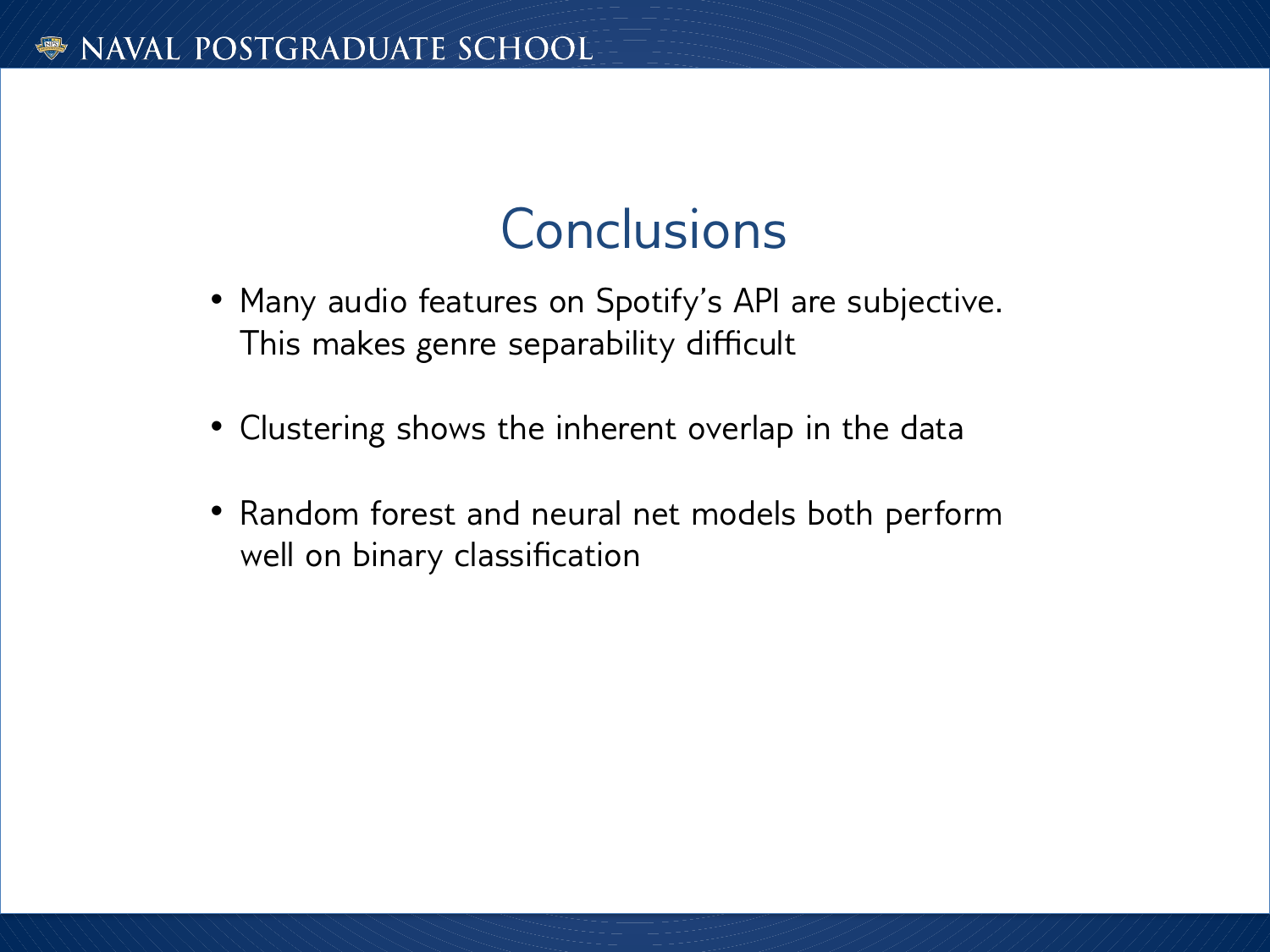

Conclusions
Many audio features on Spotify’s API are subjective. This makes genre separability difficult

Clustering shows the inherent overlap in the data

Random forest and neural net models both perform well on binary classification